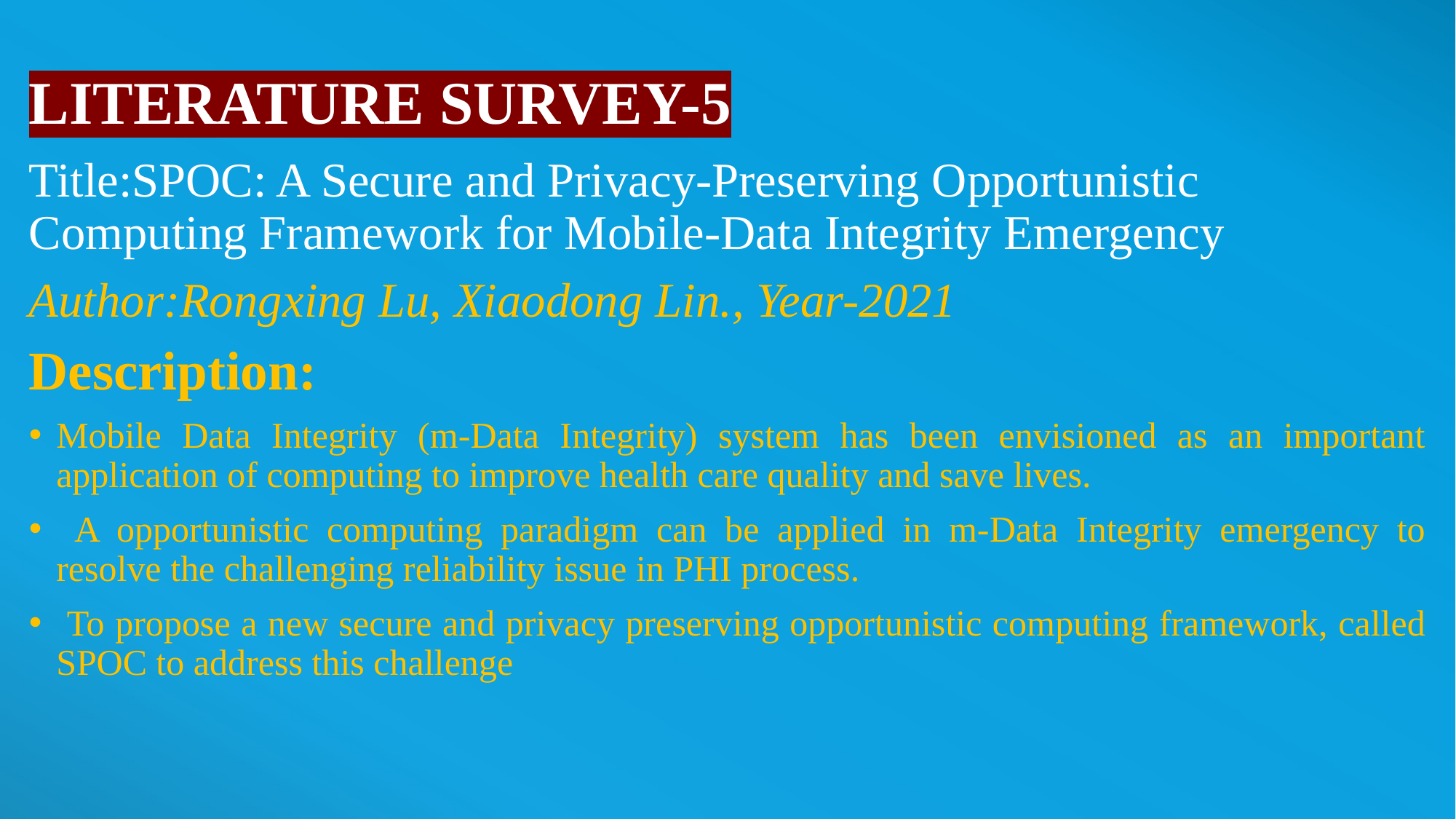

# LITERATURE SURVEY-5
Title:SPOC: A Secure and Privacy-Preserving Opportunistic Computing Framework for Mobile-Data Integrity Emergency
Author:Rongxing Lu, Xiaodong Lin., Year-2021
Description:
Mobile Data Integrity (m-Data Integrity) system has been envisioned as an important application of computing to improve health care quality and save lives.
 A opportunistic computing paradigm can be applied in m-Data Integrity emergency to resolve the challenging reliability issue in PHI process.
 To propose a new secure and privacy preserving opportunistic computing framework, called SPOC to address this challenge